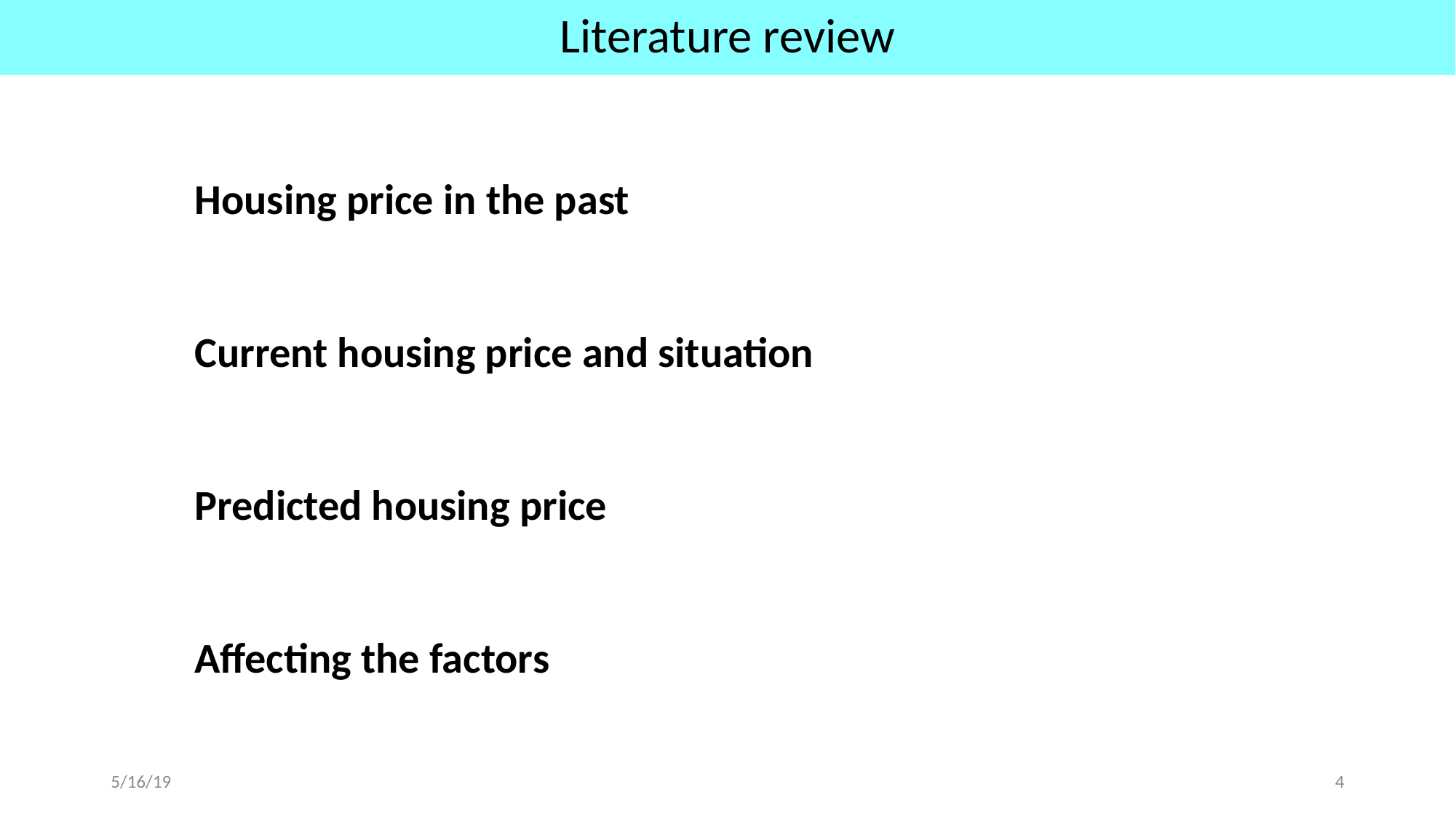

Literature review
Housing price in the past

Current housing price and situation

Predicted housing price

Affecting the factors
5/16/19
4